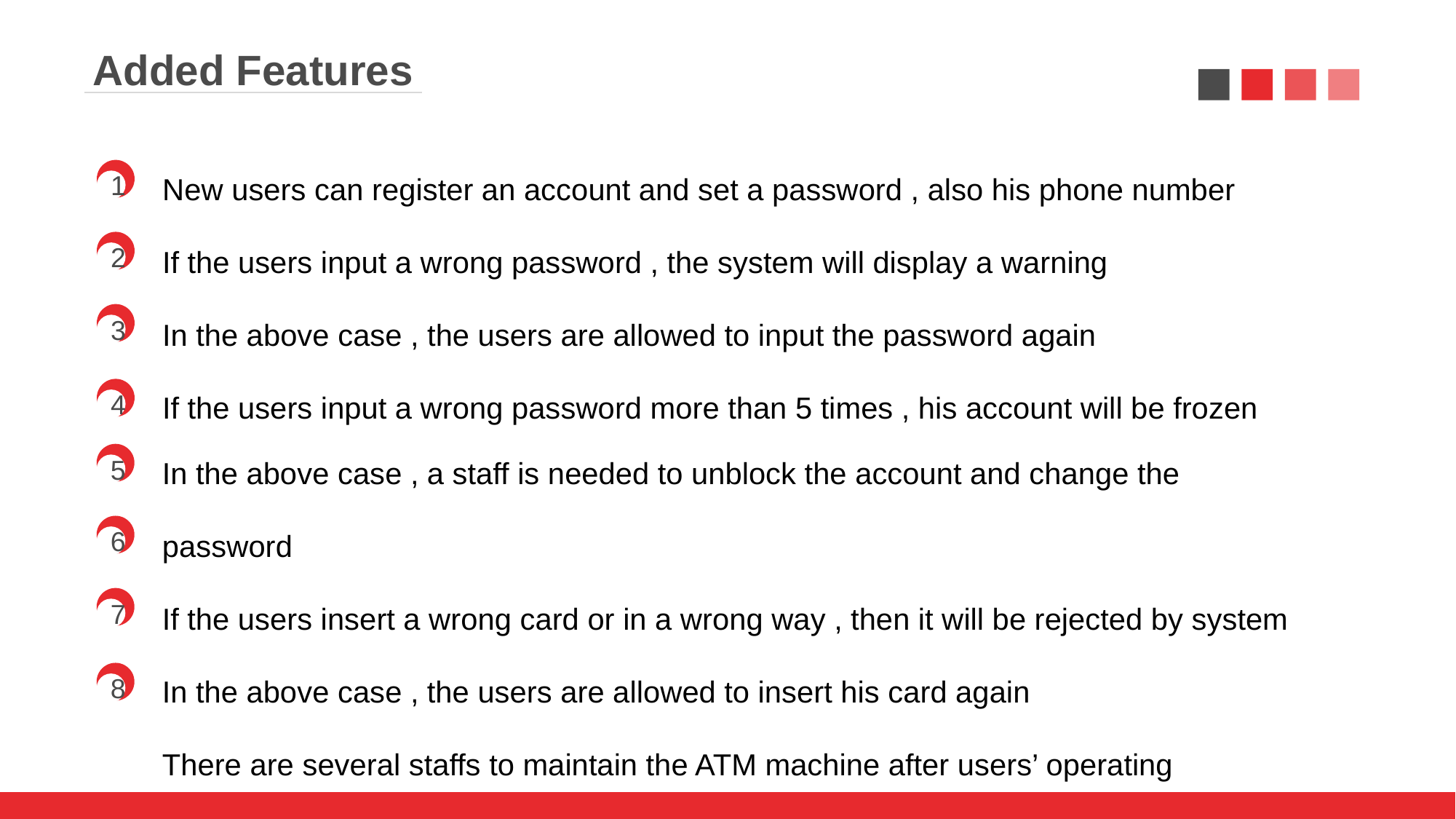

Added Features

New users can register an account and set a password , also his phone number
If the users input a wrong password , the system will display a warning
In the above case , the users are allowed to input the password again
If the users input a wrong password more than 5 times , his account will be frozen

1

2

3

4
In the above case , a staff is needed to unblock the account and change the password
If the users insert a wrong card or in a wrong way , then it will be rejected by system
In the above case , the users are allowed to insert his card again
There are several staffs to maintain the ATM machine after users’ operating

5

6

7

8